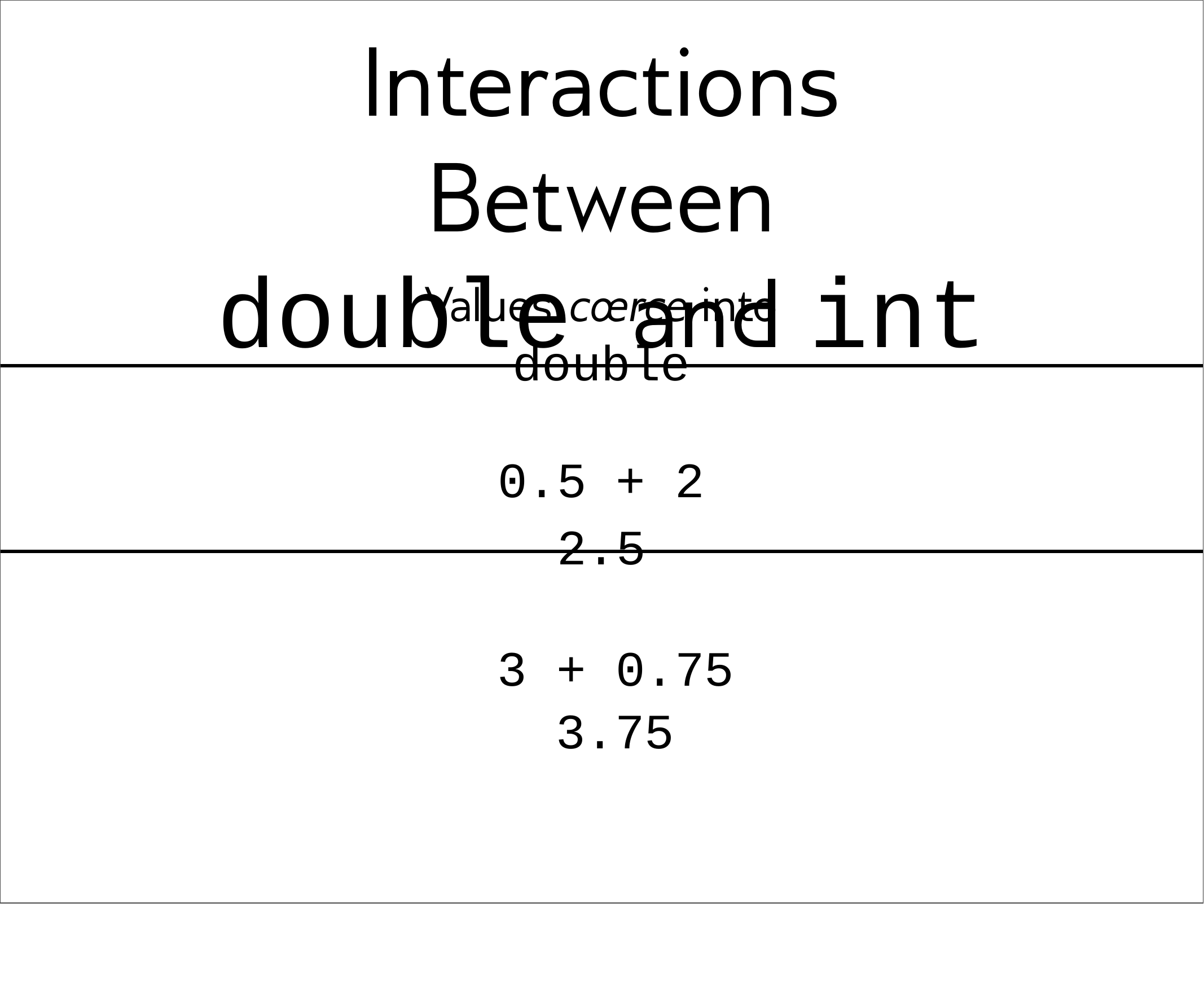

# Interactions Between
double and	int
Values coerce into double

0.5 + 2
2.5

3 + 0.75
3.75